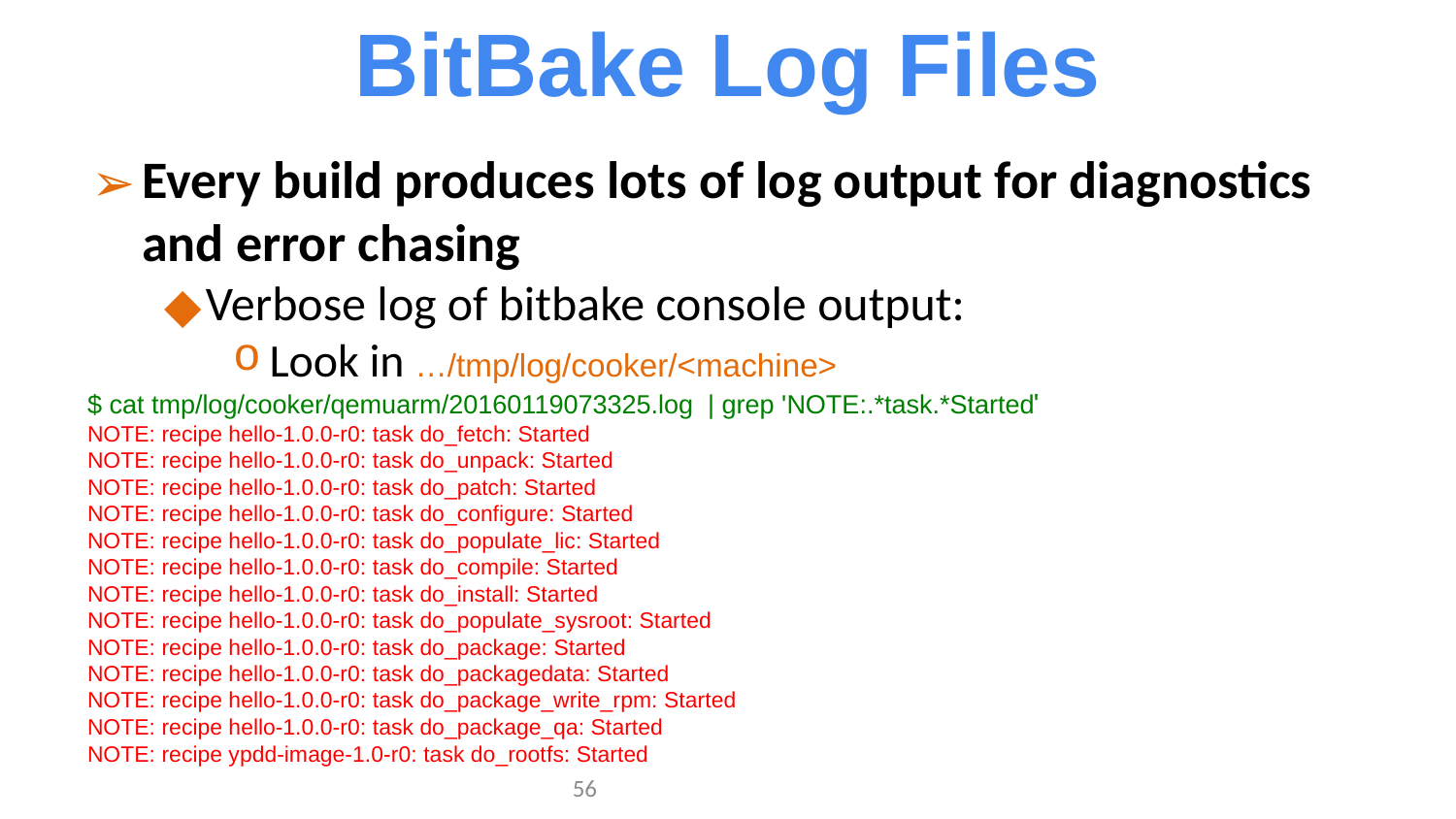

BitBake Log Files
Every build produces lots of log output for diagnostics and error chasing
Verbose log of bitbake console output:
Look in …/tmp/log/cooker/<machine>
$ cat tmp/log/cooker/qemuarm/20160119073325.log  | grep 'NOTE:.*task.*Started'
NOTE: recipe hello-1.0.0-r0: task do_fetch: Started
NOTE: recipe hello-1.0.0-r0: task do_unpack: Started
NOTE: recipe hello-1.0.0-r0: task do_patch: Started
NOTE: recipe hello-1.0.0-r0: task do_configure: Started
NOTE: recipe hello-1.0.0-r0: task do_populate_lic: Started
NOTE: recipe hello-1.0.0-r0: task do_compile: Started
NOTE: recipe hello-1.0.0-r0: task do_install: Started
NOTE: recipe hello-1.0.0-r0: task do_populate_sysroot: Started
NOTE: recipe hello-1.0.0-r0: task do_package: Started
NOTE: recipe hello-1.0.0-r0: task do_packagedata: Started
NOTE: recipe hello-1.0.0-r0: task do_package_write_rpm: Started
NOTE: recipe hello-1.0.0-r0: task do_package_qa: Started
NOTE: recipe ypdd-image-1.0-r0: task do_rootfs: Started
56